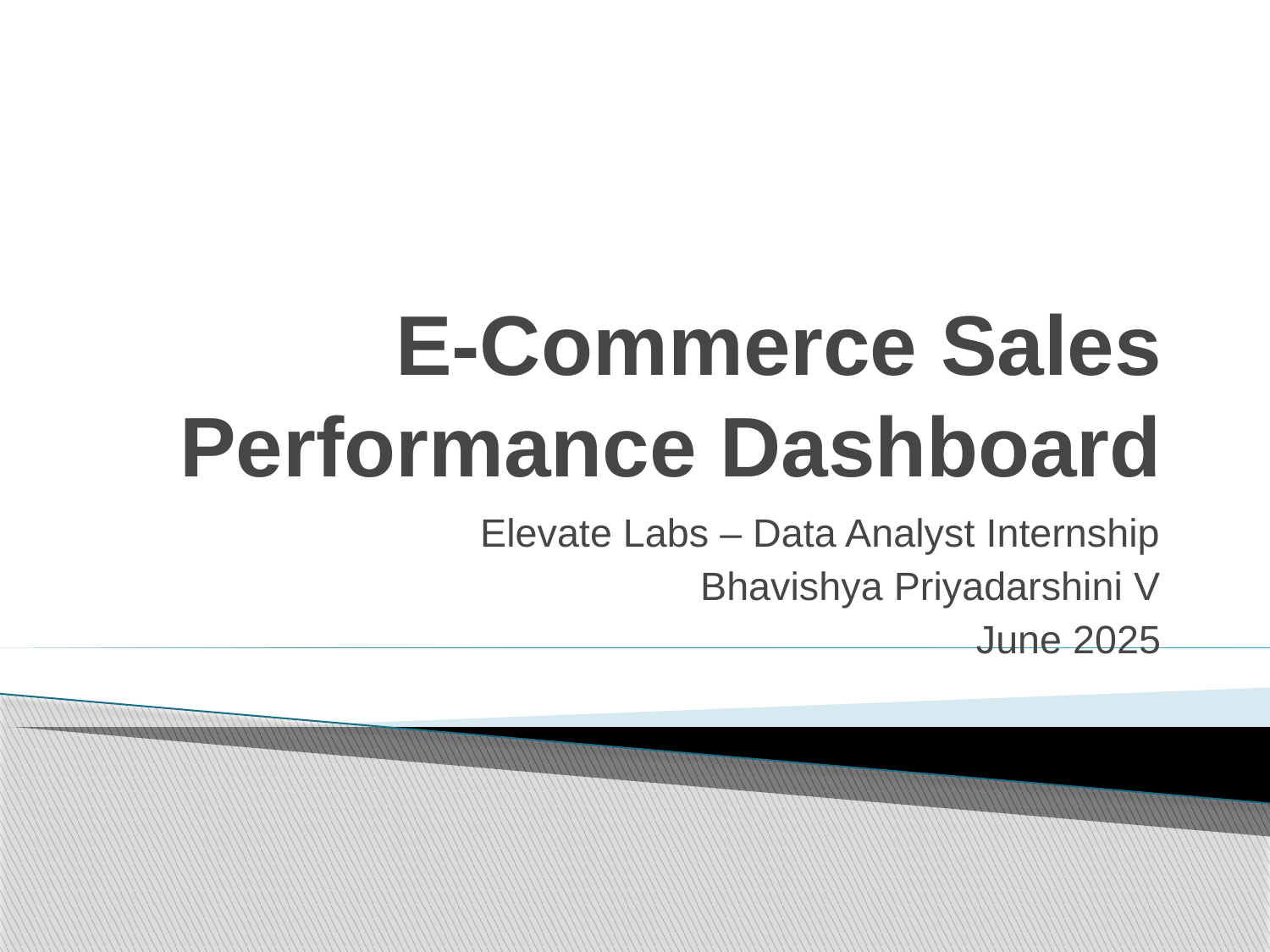

# E-Commerce Sales Performance Dashboard
Elevate Labs – Data Analyst Internship
Bhavishya Priyadarshini V
June 2025